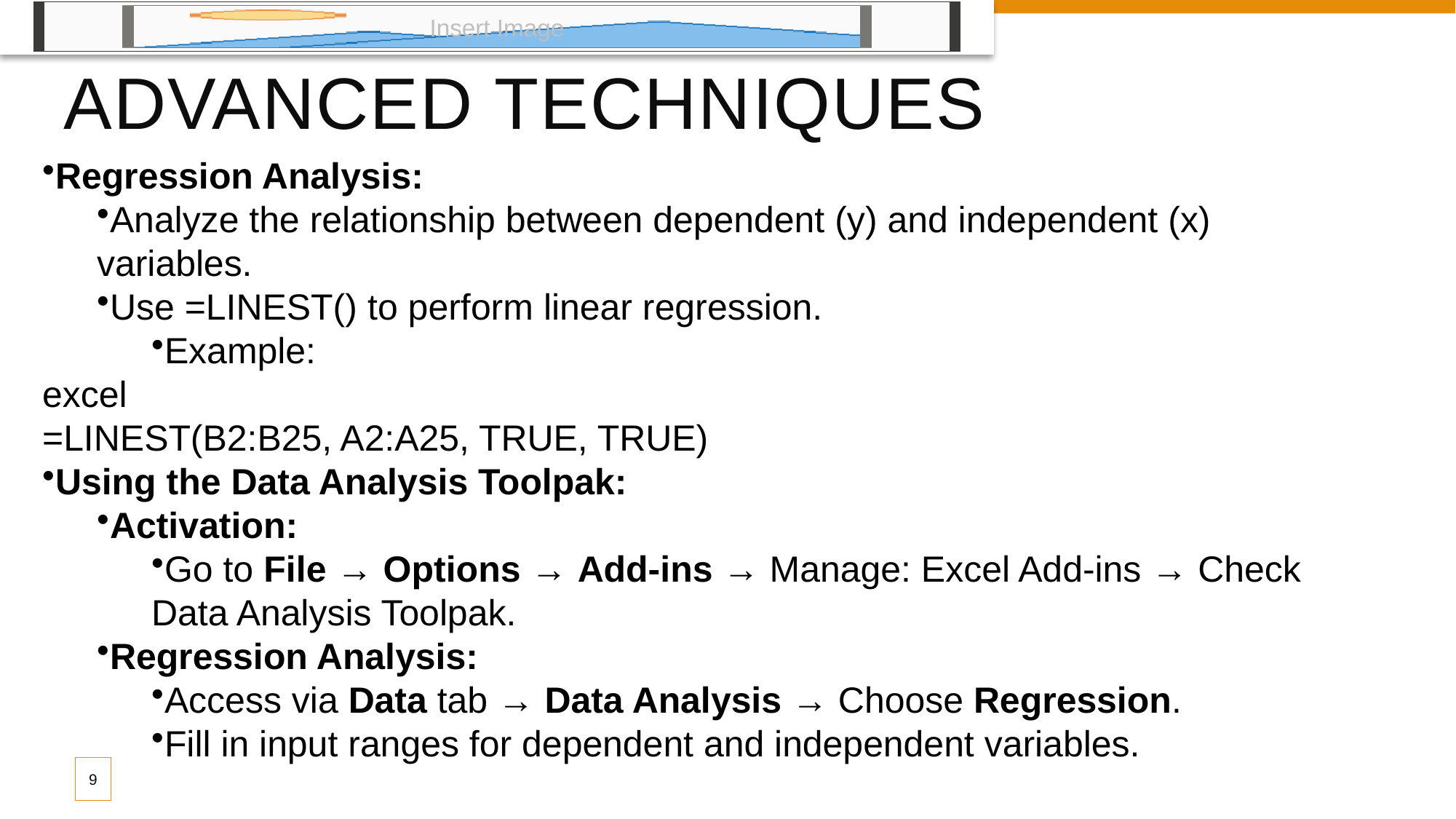

# Advanced Techniques

Regression Analysis:
Analyze the relationship between dependent (y) and independent (x) variables.
Use =LINEST() to perform linear regression.
Example:
excel
=LINEST(B2:B25, A2:A25, TRUE, TRUE)
Using the Data Analysis Toolpak:
Activation:
Go to File → Options → Add-ins → Manage: Excel Add-ins → Check Data Analysis Toolpak.
Regression Analysis:
Access via Data tab → Data Analysis → Choose Regression.
Fill in input ranges for dependent and independent variables.

9